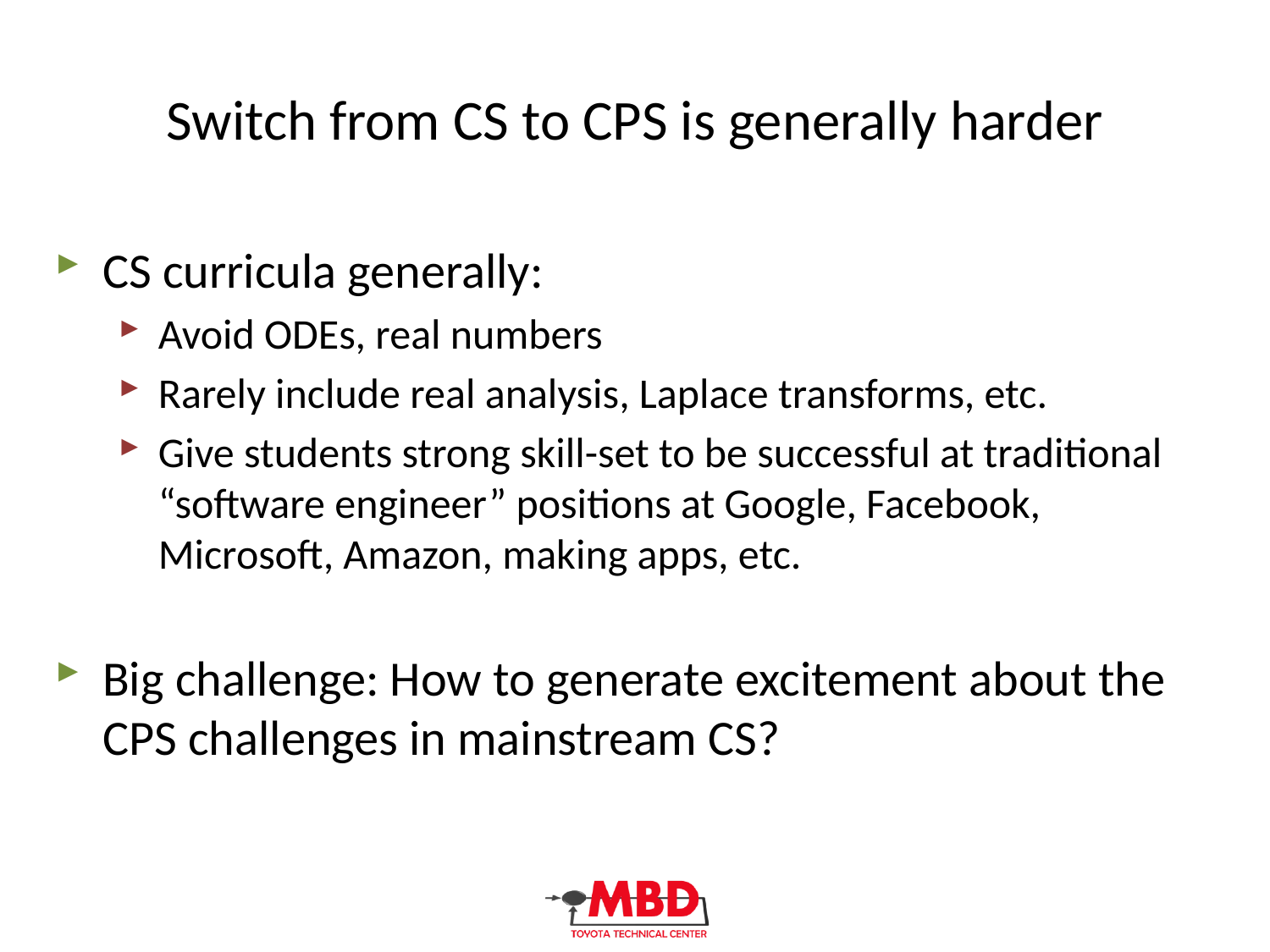

# Switch from CS to CPS is generally harder
CS curricula generally:
Avoid ODEs, real numbers
Rarely include real analysis, Laplace transforms, etc.
Give students strong skill-set to be successful at traditional “software engineer” positions at Google, Facebook, Microsoft, Amazon, making apps, etc.

Big challenge: How to generate excitement about the CPS challenges in mainstream CS?